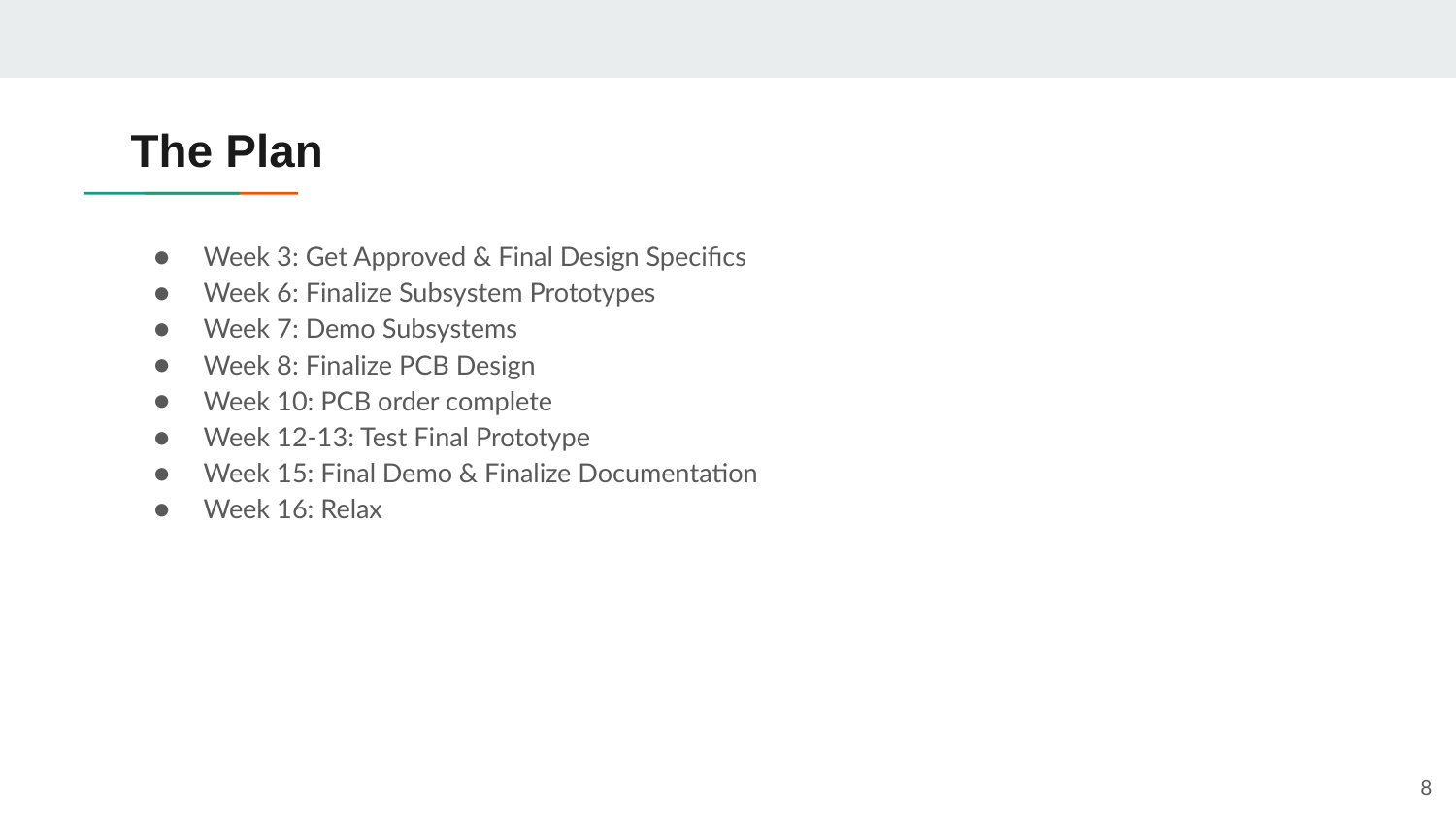

# The Plan
Week 3: Get Approved & Final Design Specifics
Week 6: Finalize Subsystem Prototypes
Week 7: Demo Subsystems
Week 8: Finalize PCB Design
Week 10: PCB order complete
Week 12-13: Test Final Prototype
Week 15: Final Demo & Finalize Documentation
Week 16: Relax
8